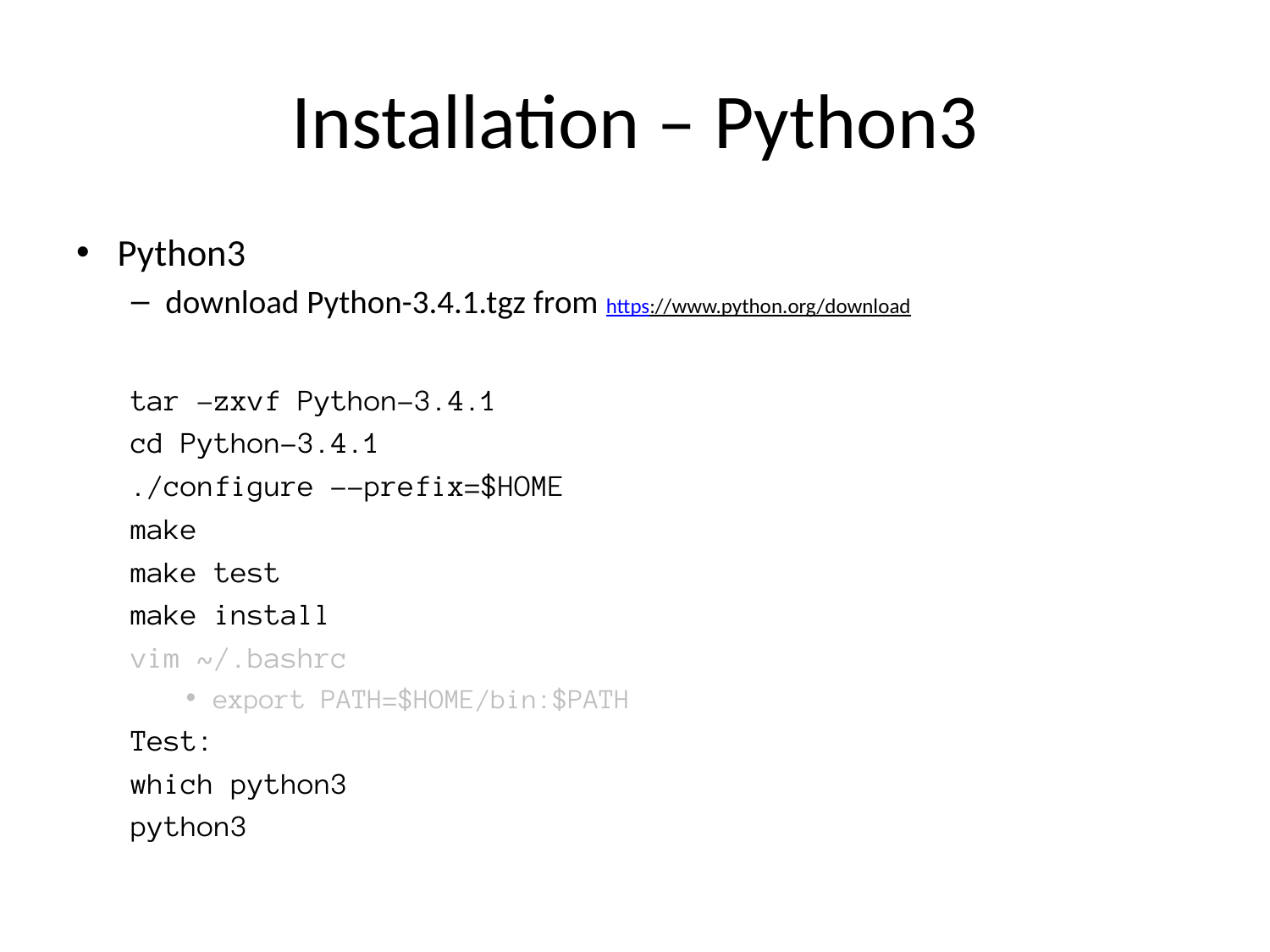

# Installation – Python3
Python3
download Python-3.4.1.tgz from https://www.python.org/download

tar –zxvf Python-3.4.1
cd Python-3.4.1
./configure --prefix=$HOME
make
make test
make install
vim ~/.bashrc
export PATH=$HOME/bin:$PATH
Test:
which python3
python3